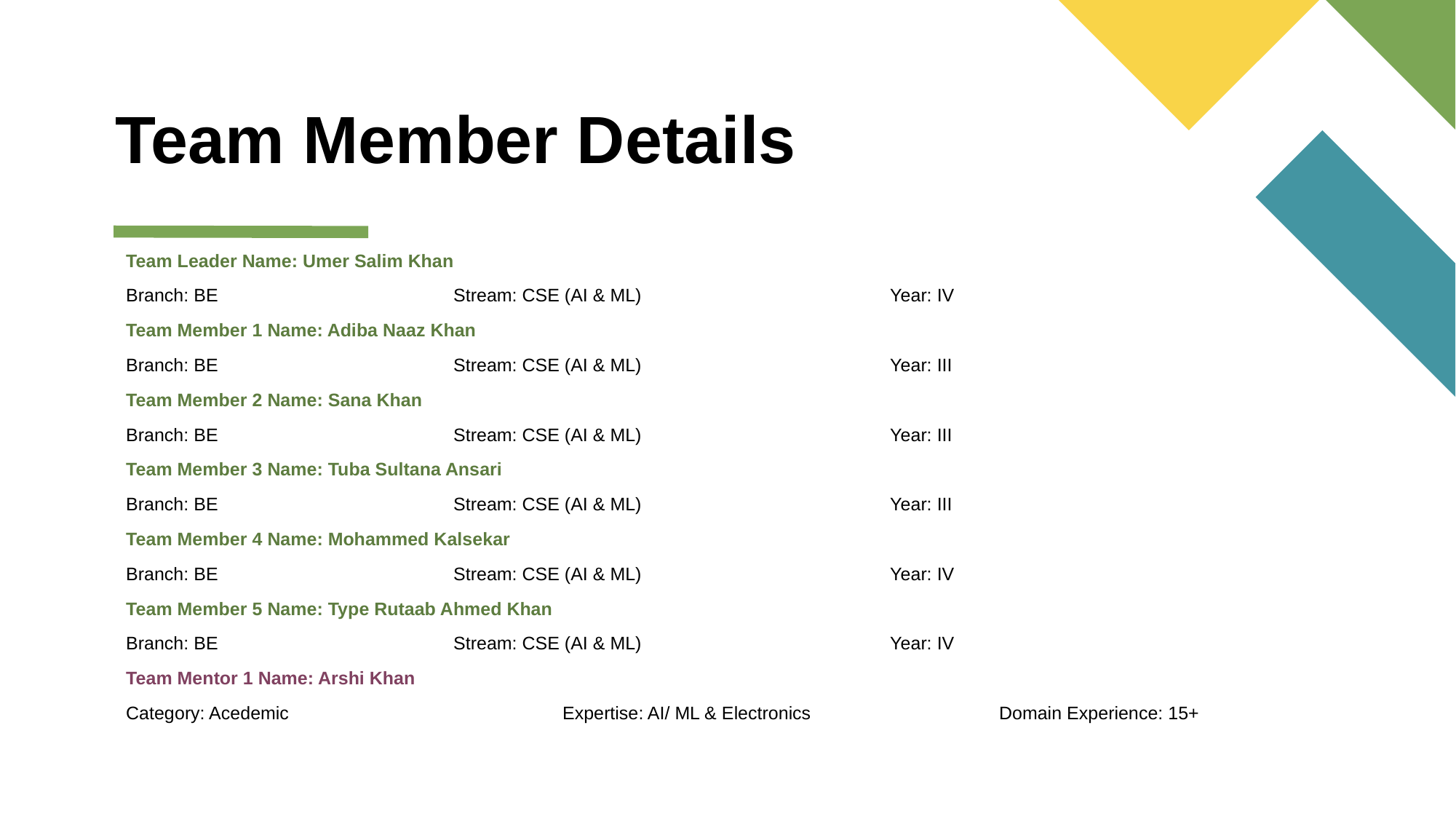

# Team Member Details
Team Leader Name: Umer Salim Khan
Branch: BE			Stream: CSE (AI & ML)			Year: IV
Team Member 1 Name: Adiba Naaz Khan
Branch: BE 			Stream: CSE (AI & ML) 			Year: III
Team Member 2 Name: Sana Khan
Branch: BE 			Stream: CSE (AI & ML) 			Year: III
Team Member 3 Name: Tuba Sultana Ansari
Branch: BE			Stream: CSE (AI & ML) 			Year: III
Team Member 4 Name: Mohammed Kalsekar
Branch: BE 			Stream: CSE (AI & ML) 			Year: IV
Team Member 5 Name: Type Rutaab Ahmed Khan
Branch: BE 			Stream: CSE (AI & ML) 			Year: IV
Team Mentor 1 Name: Arshi Khan
Category: Acedemic 			Expertise: AI/ ML & Electronics 		Domain Experience: 15+